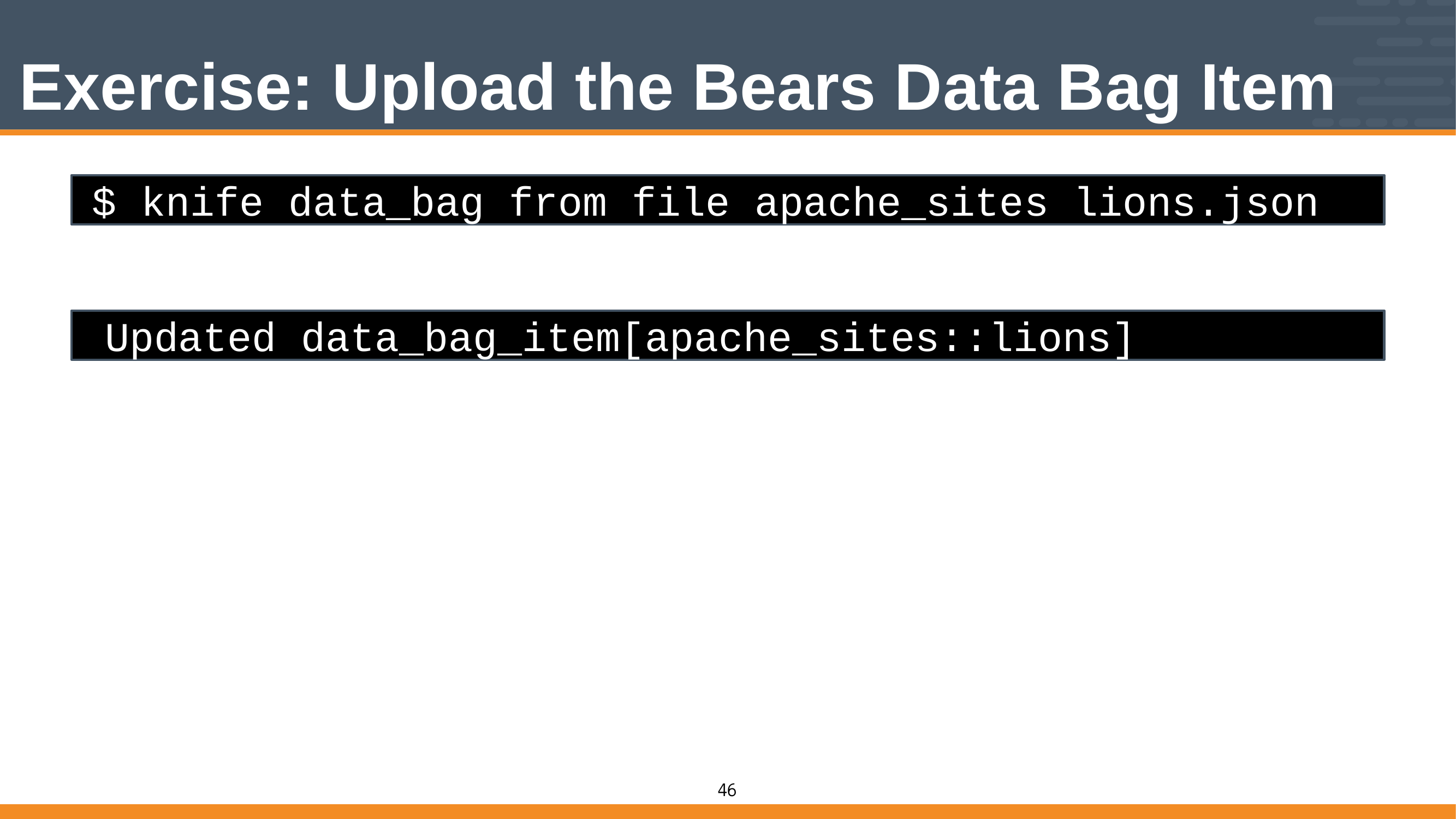

# Exercise: Upload the Bears Data Bag Item

$ knife data_bag from file apache_sites lions.json
Updated data_bag_item[apache_sites::lions]
46